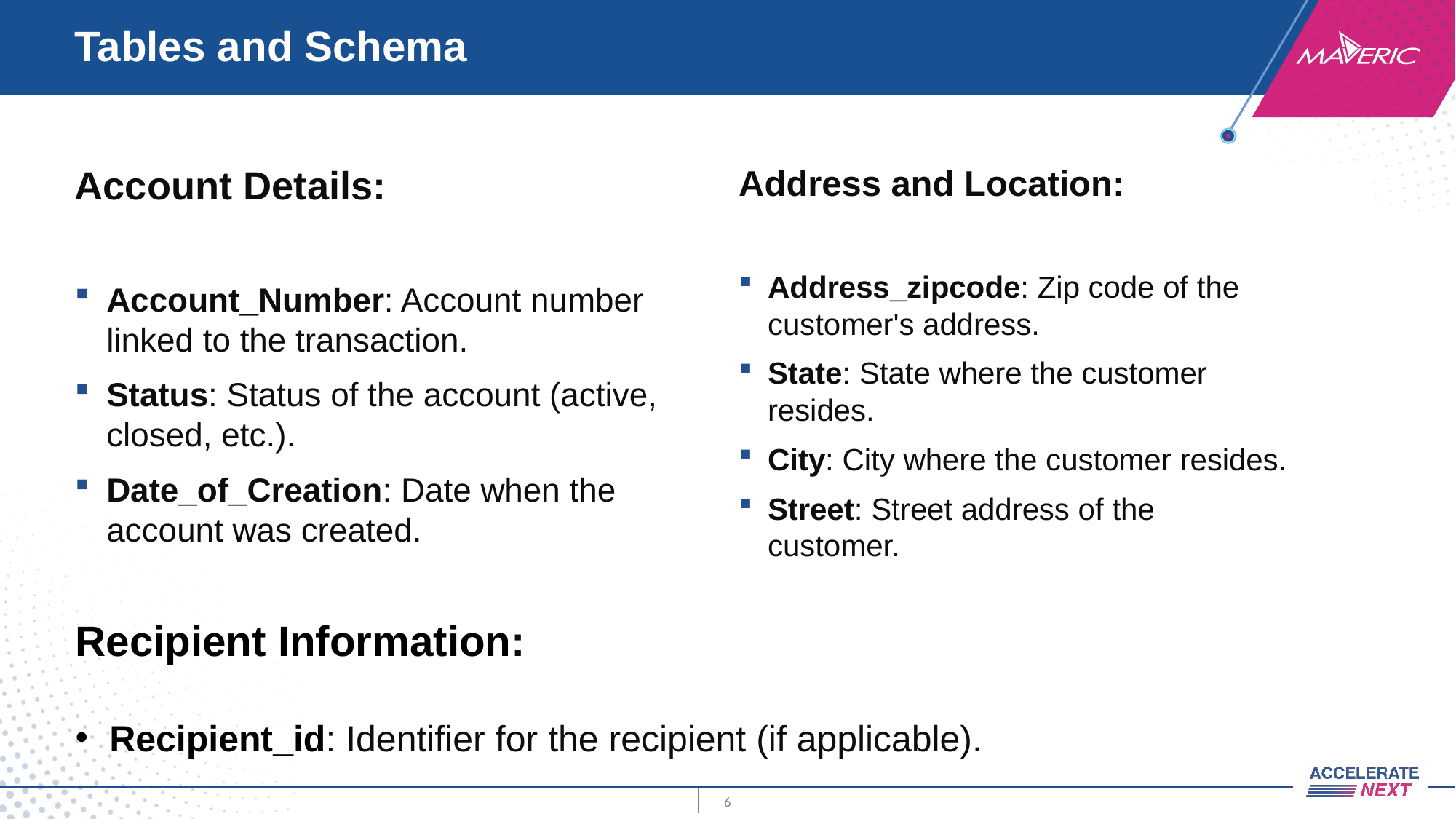

# Tables and Schema
Account Details:

Account_Number: Account number linked to the transaction.
Status: Status of the account (active, closed, etc.).
Date_of_Creation: Date when the account was created.

Address and Location:

Address_zipcode: Zip code of the customer's address.
State: State where the customer resides.
City: City where the customer resides.
Street: Street address of the customer.

Recipient Information:

Recipient_id: Identifier for the recipient (if applicable).

6